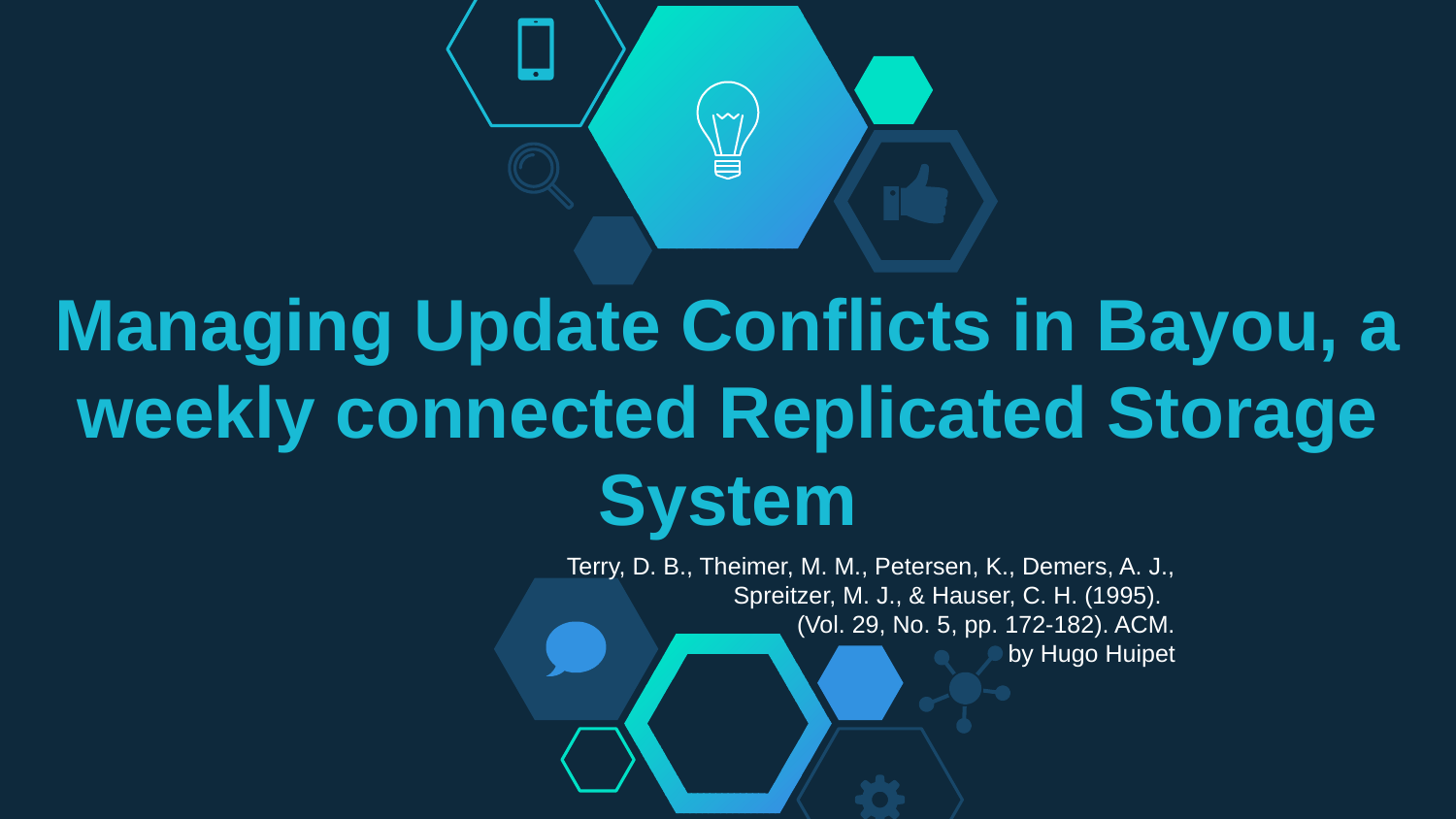

# Managing Update Conflicts in Bayou, a weekly connected Replicated Storage System
Terry, D. B., Theimer, M. M., Petersen, K., Demers, A. J., Spreitzer, M. J., & Hauser, C. H. (1995).
(Vol. 29, No. 5, pp. 172-182). ACM.
by Hugo Huipet